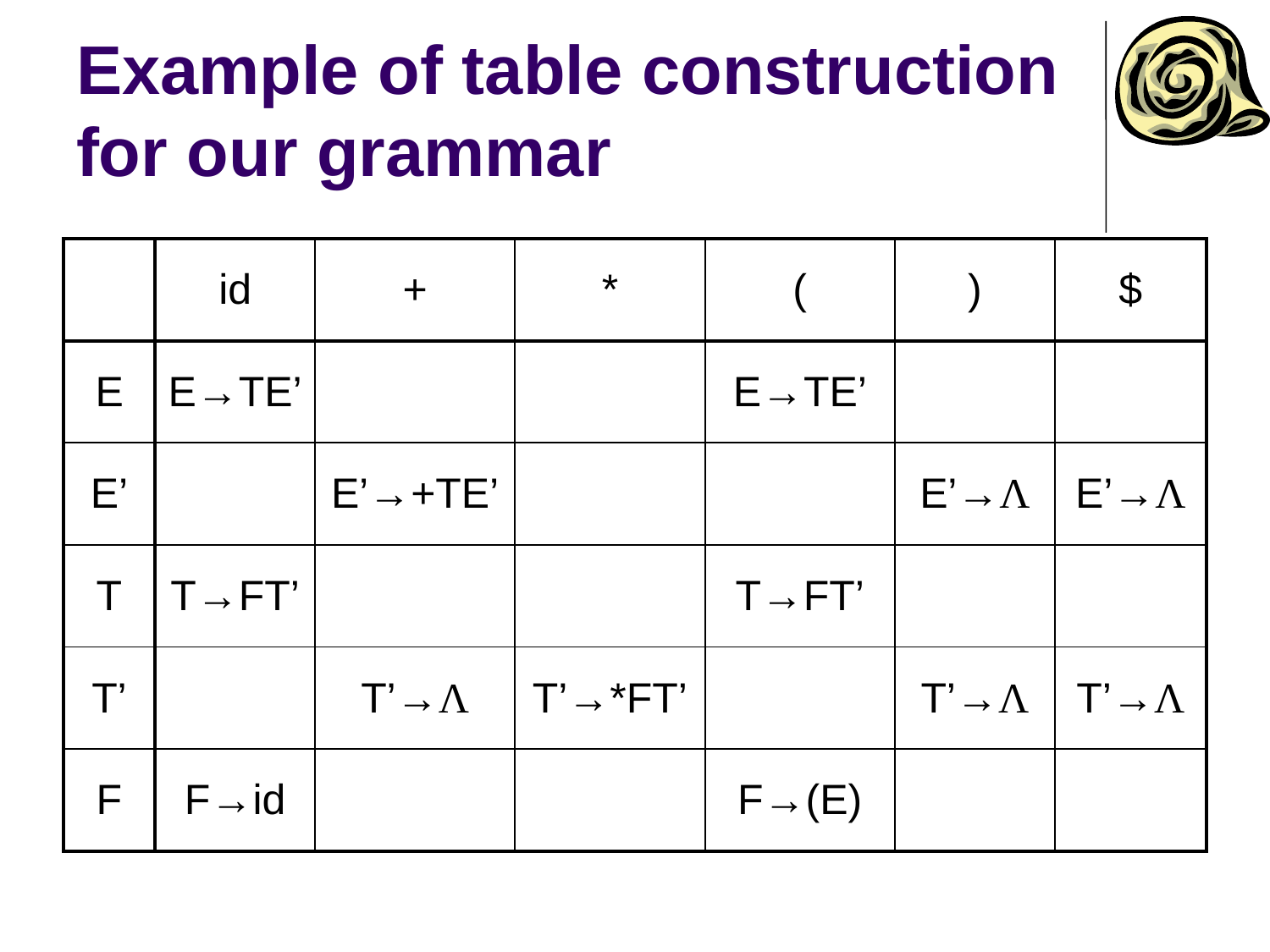

# Example of table construction for our grammar
|  | id | + | \* | ( | ) | $ |
| --- | --- | --- | --- | --- | --- | --- |
| E | E→TE’ |  |  | E→TE’ |  |  |
| E’ |  | E’→+TE’ |  |  | E’→Λ | E’→Λ |
| T | T→FT’ |  |  | T→FT’ |  |  |
| T’ |  | T’→Λ | T’→\*FT’ |  | T’→Λ | T’→Λ |
| F | F→id |  |  | F→(E) |  |  |